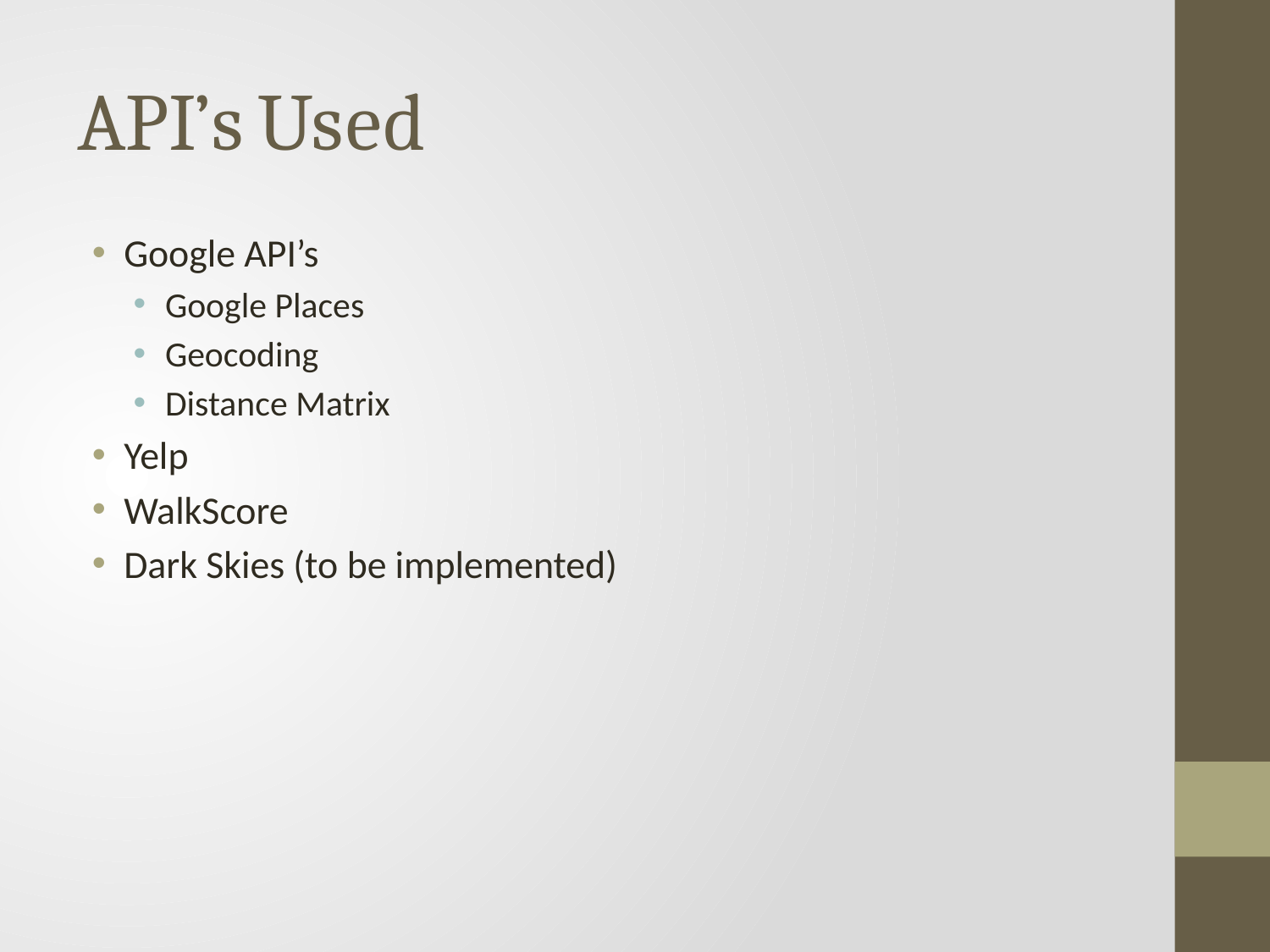

# API’s Used
Google API’s
Google Places
Geocoding
Distance Matrix
Yelp
WalkScore
Dark Skies (to be implemented)